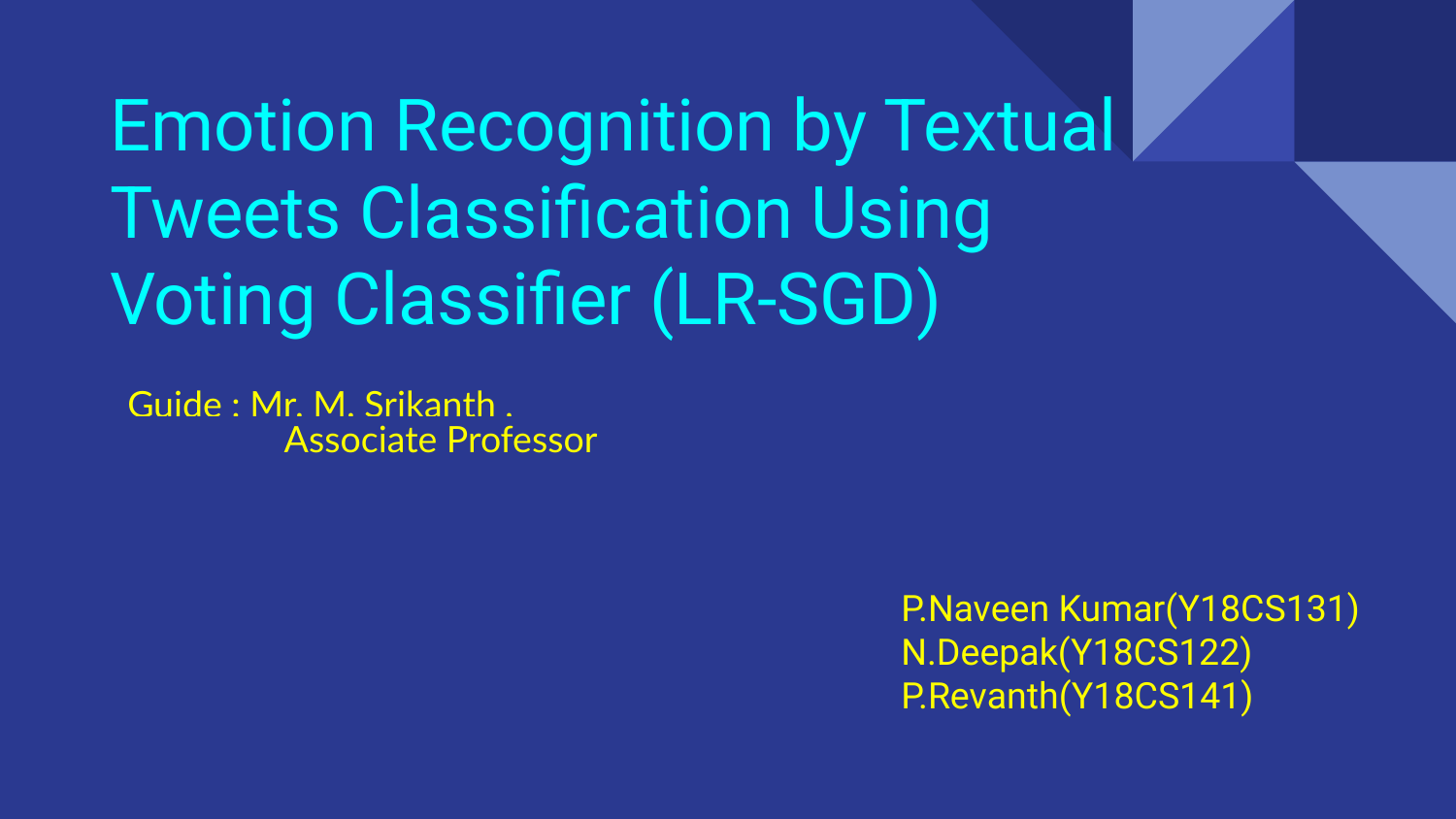

# Emotion Recognition by Textual Tweets Classification Using Voting Classifier (LR-SGD)
Guide : Mr. M. Srikanth ,
                 Associate Professor
P.Naveen Kumar(Y18CS131)
N.Deepak(Y18CS122)
P.Revanth(Y18CS141)